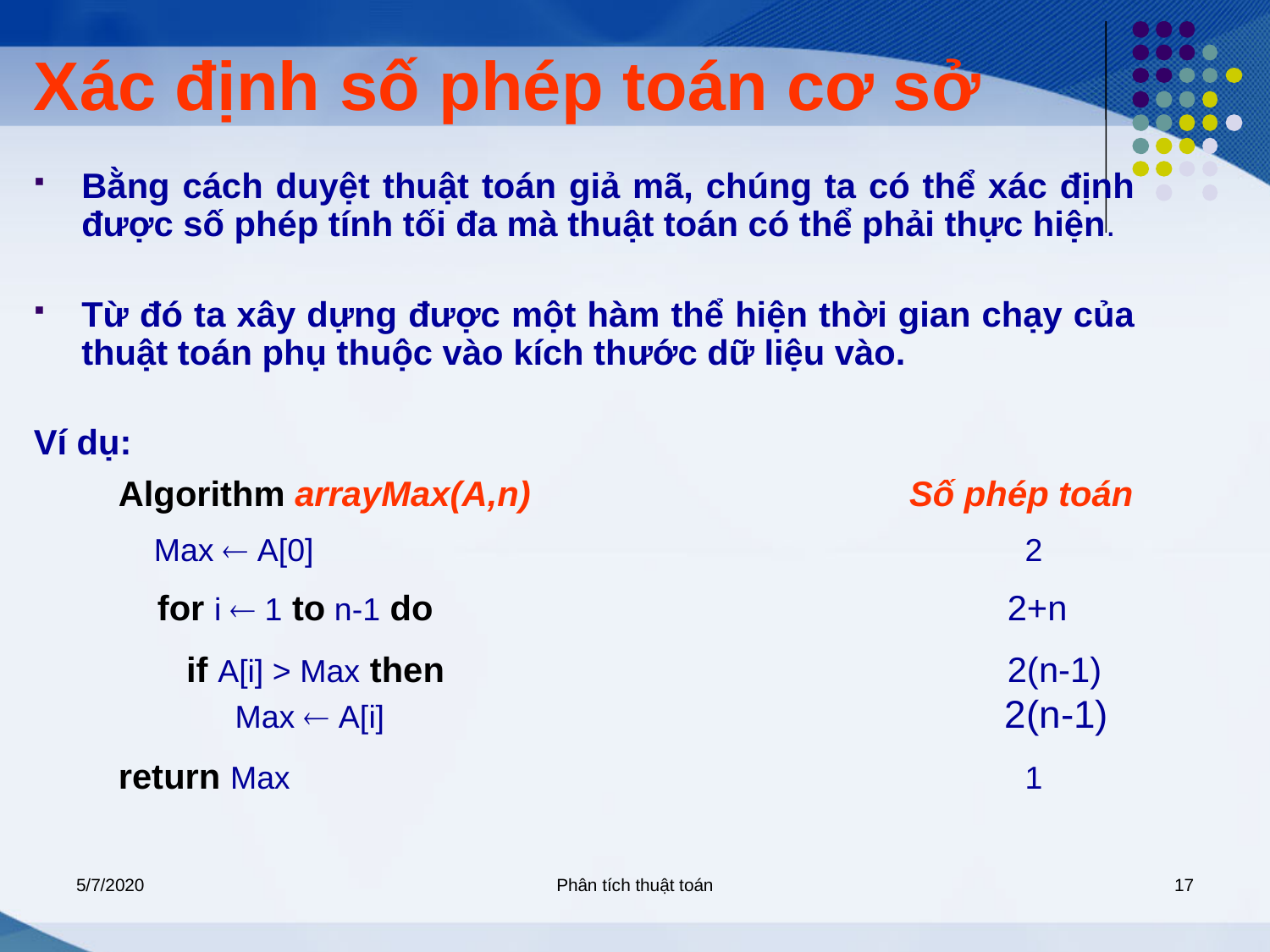

# Xác định số phép toán cơ sở
Bằng cách duyệt thuật toán giả mã, chúng ta có thể xác định được số phép tính tối đa mà thuật toán có thể phải thực hiện.

Từ đó ta xây dựng được một hàm thể hiện thời gian chạy của thuật toán phụ thuộc vào kích thước dữ liệu vào.

Ví dụ:
Algorithm arrayMax(A,n)   			   Số phép toán
    Max ← A[0]					    	  2
    for i ← 1 to n-1 do				 	2+n
       if A[i] > Max then					2(n-1)
            Max ← A[i]				              2(n-1)
return Max						  1
5/7/2020
Phân tích thuật toán
17